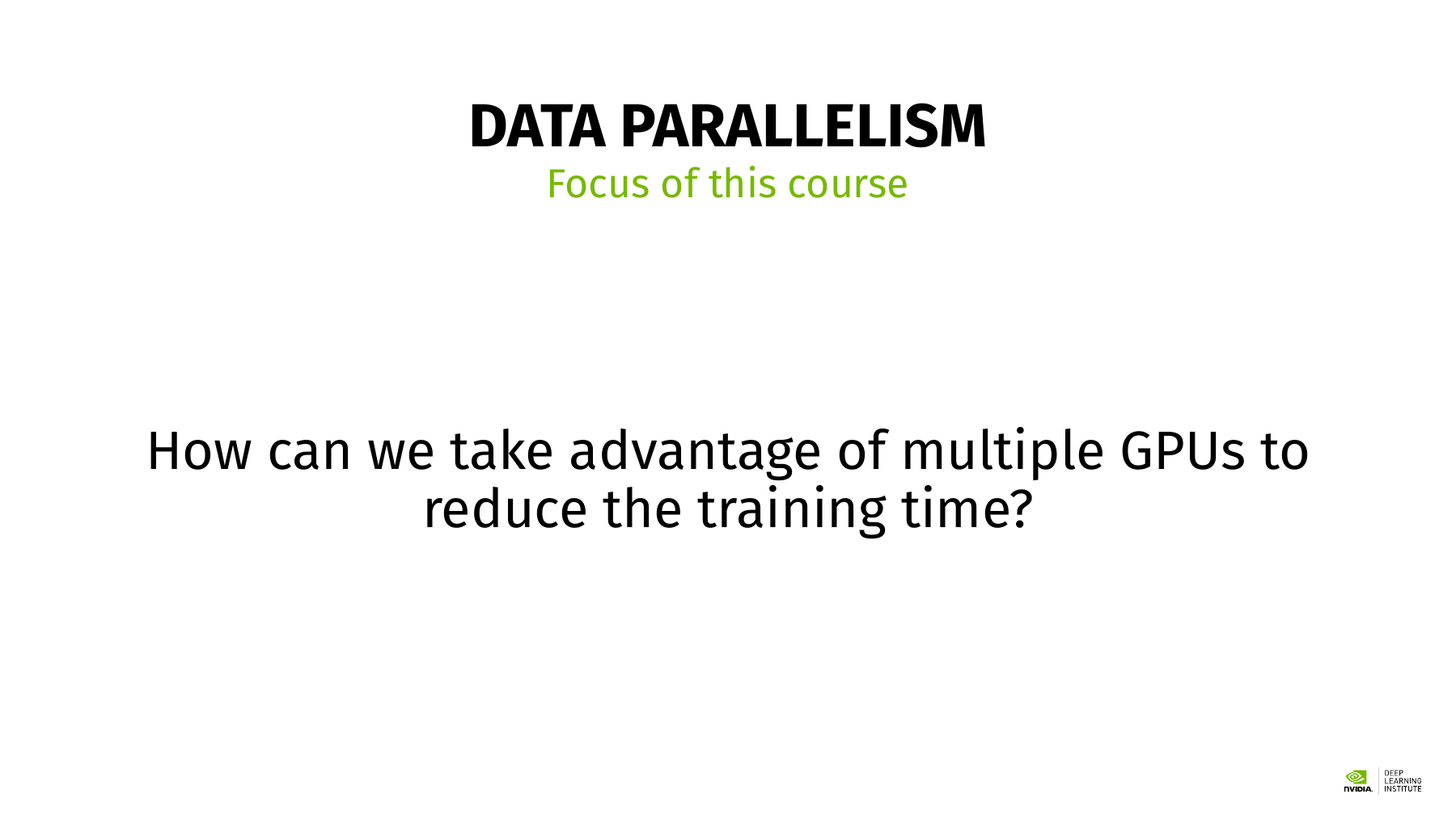

# Data Parallelism
Focus of this course
How can we take advantage of multiple GPUs to reduce the training time?